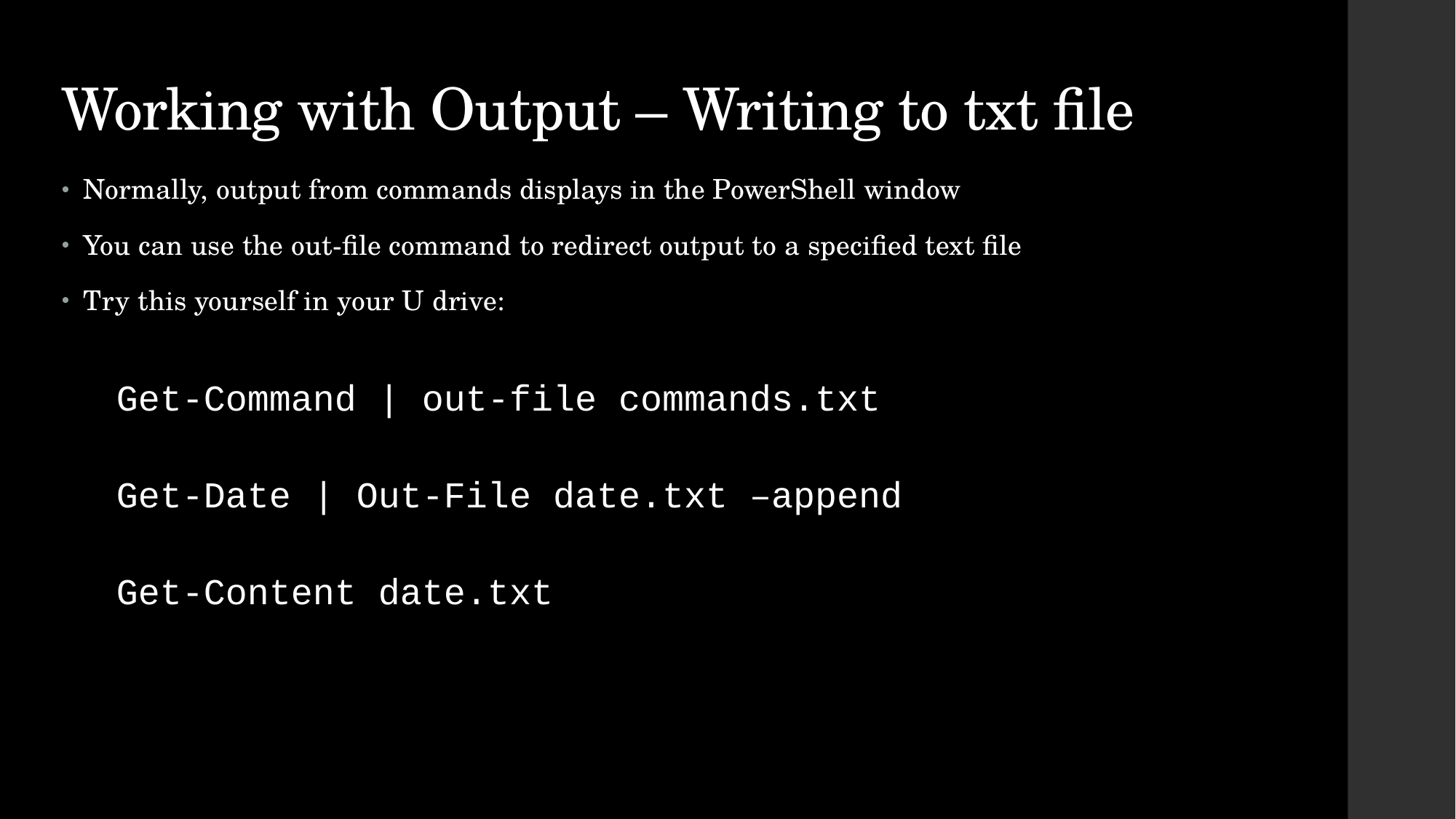

# Working with Output – Writing to txt file
Normally, output from commands displays in the PowerShell window
You can use the out-file command to redirect output to a specified text file
Try this yourself in your U drive:

Get-Command | out-file commands.txt

Get-Date | Out-File date.txt –append

Get-Content date.txt